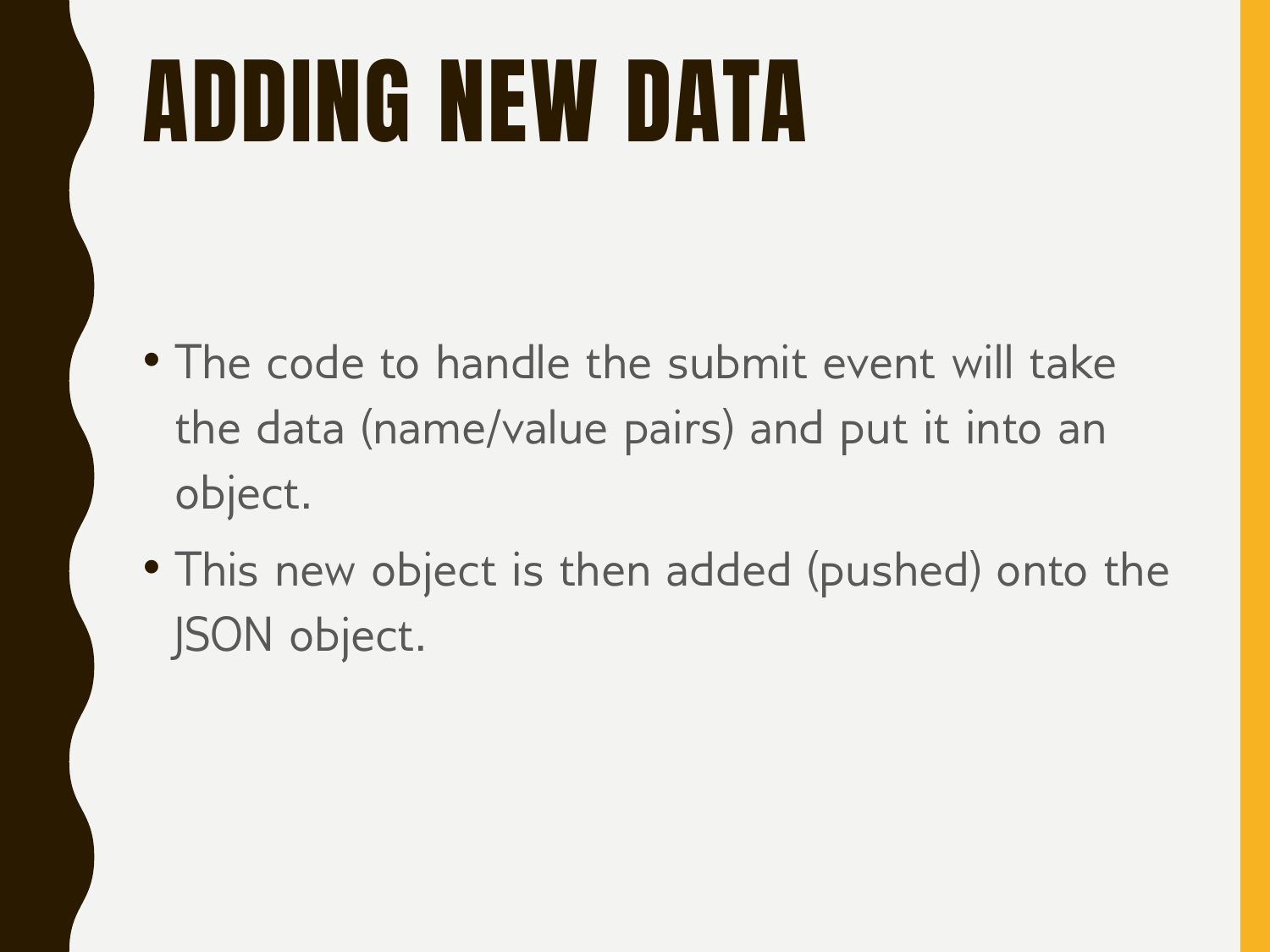

# Adding New Data
The code to handle the submit event will take the data (name/value pairs) and put it into an object.
This new object is then added (pushed) onto the JSON object.